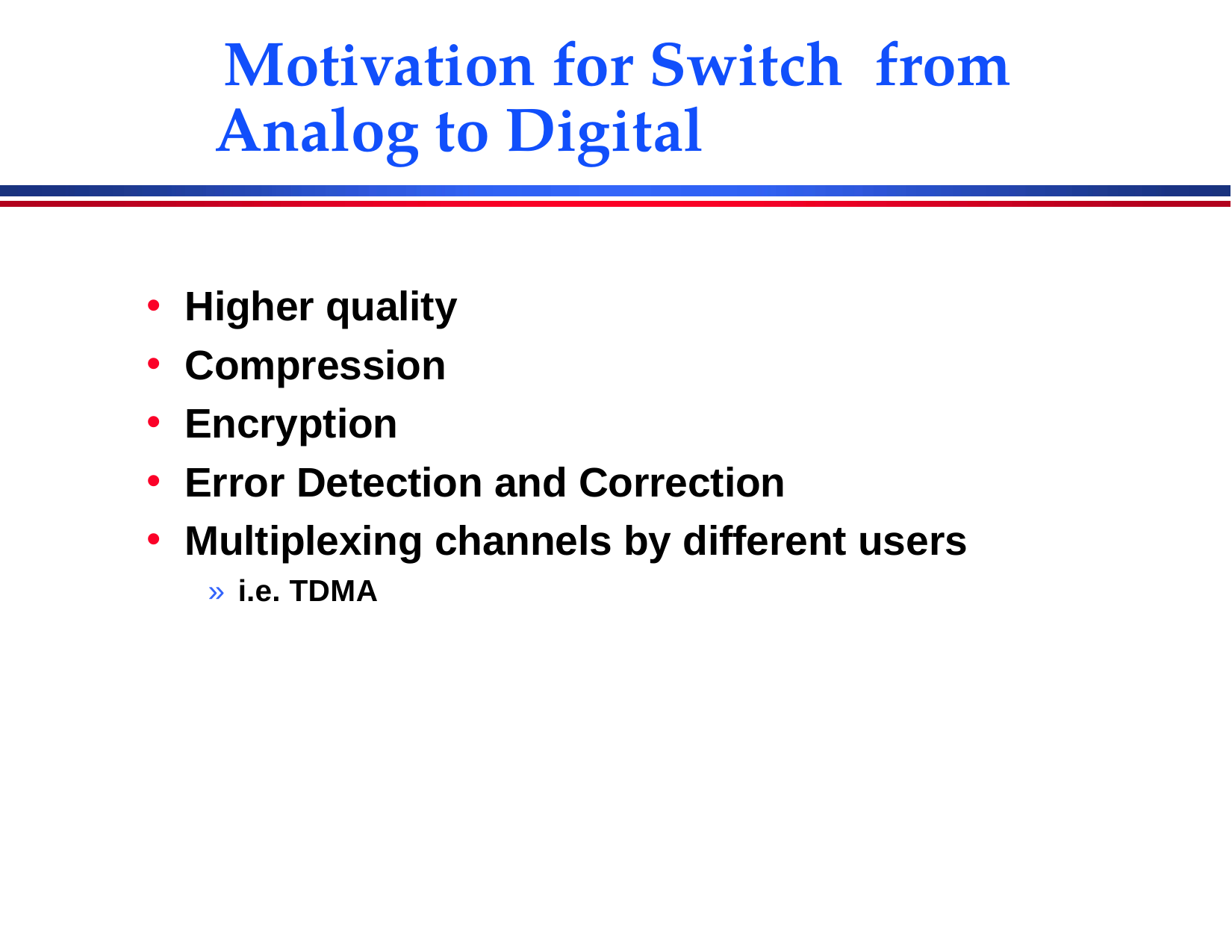

# Motivation for Switch  from Analog to Digital
Higher quality
Compression
Encryption
Error Detection and Correction
Multiplexing channels by different users
» i.e. TDMA